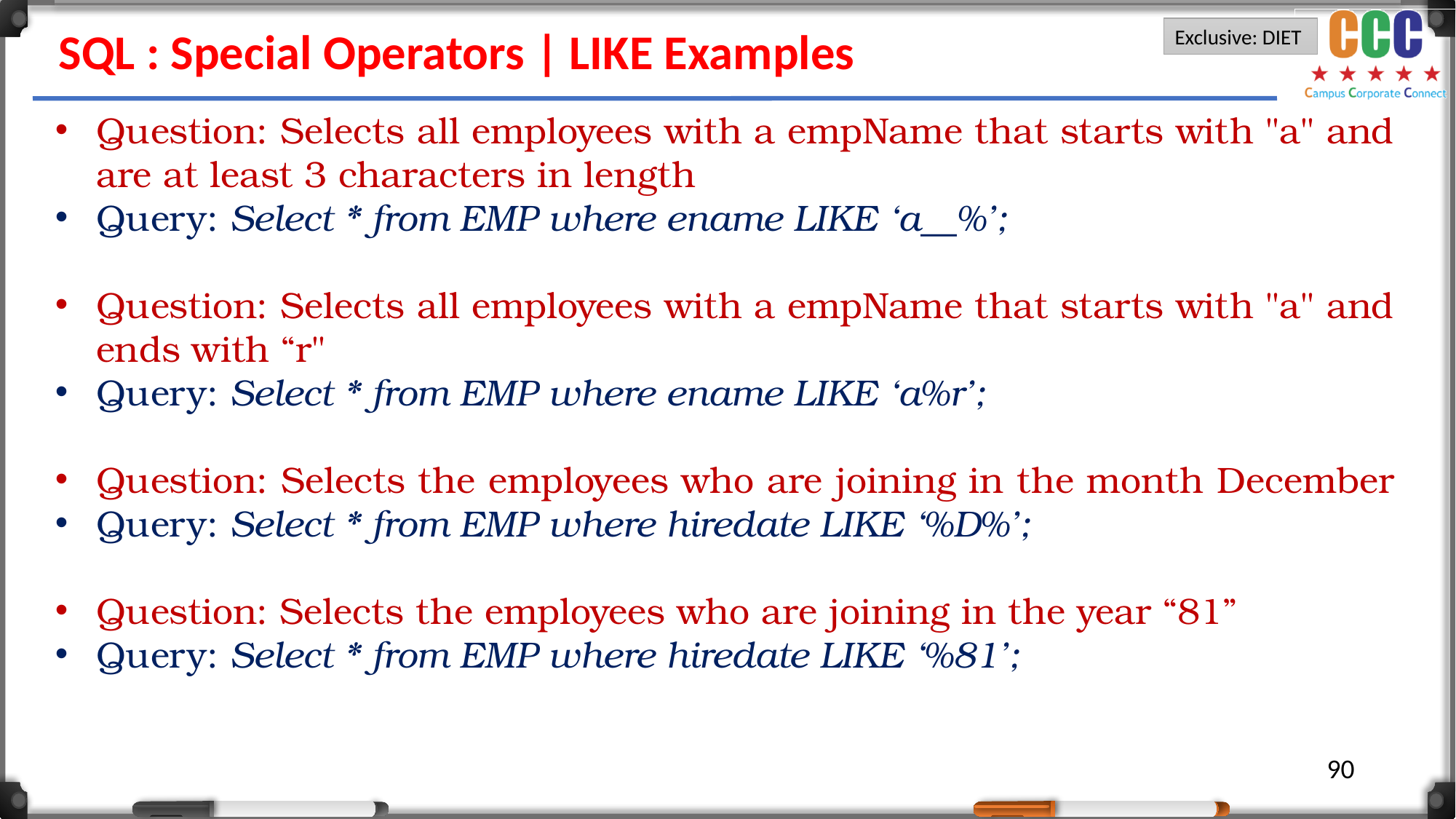

SQL : Special Operators | LIKE Examples
Question: Selects all employees with a empName that starts with "a" and are at least 3 characters in length
Query: Select * from EMP where ename LIKE ‘a__%’;

Question: Selects all employees with a empName that starts with "a" and ends with “r"
Query: Select * from EMP where ename LIKE ‘a%r’;

Question: Selects the employees who are joining in the month December
Query: Select * from EMP where hiredate LIKE ‘%D%’;

Question: Selects the employees who are joining in the year “81”
Query: Select * from EMP where hiredate LIKE ‘%81’;